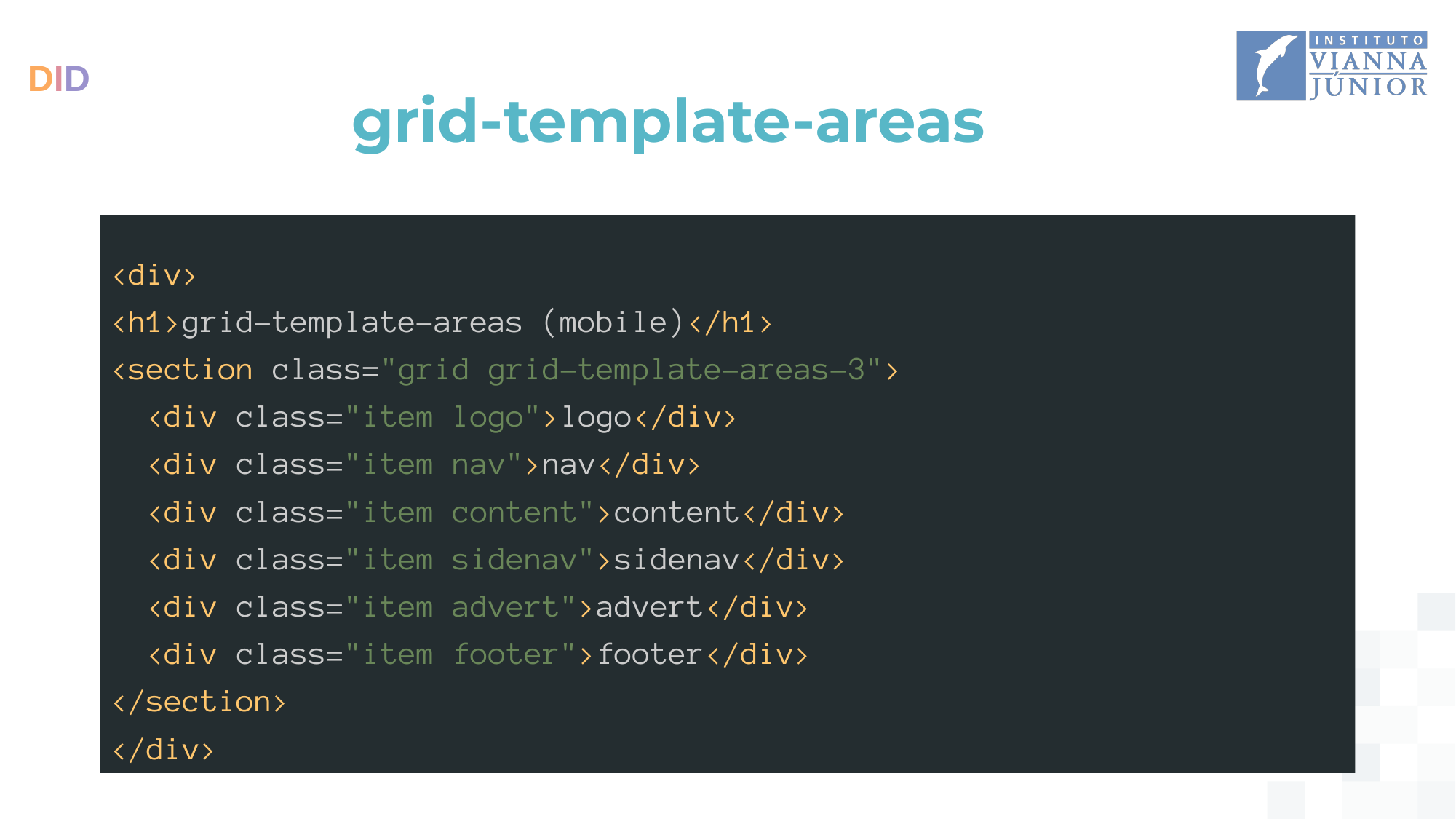

# grid-template-areas
<div>
<h1>grid-template-areas (mobile)</h1>
<section class="grid grid-template-areas-3">
  <div class="item logo">logo</div>
  <div class="item nav">nav</div>
  <div class="item content">content</div>
  <div class="item sidenav">sidenav</div>
  <div class="item advert">advert</div>
  <div class="item footer">footer</div>
</section>
</div>